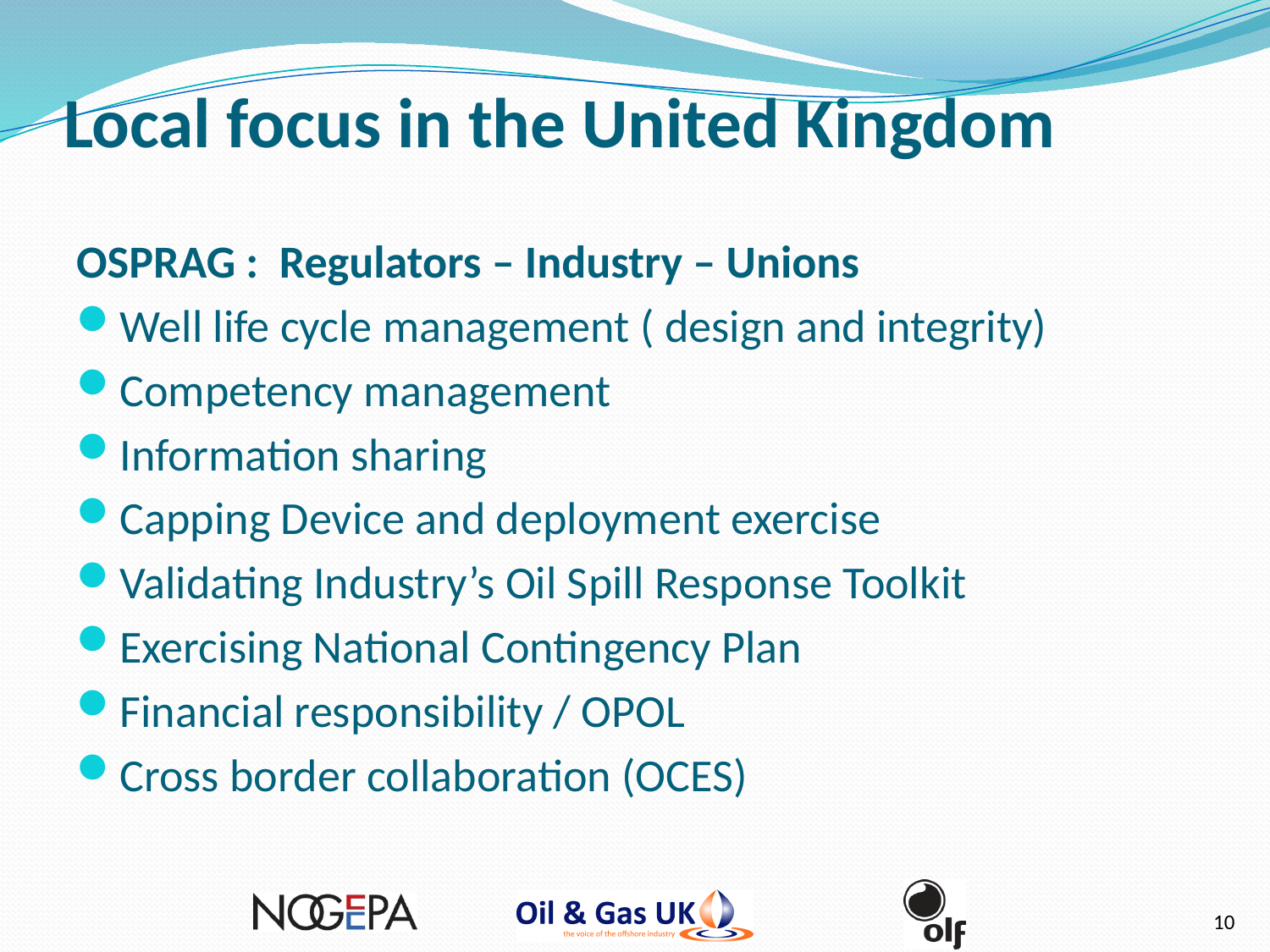

# Local focus in the United Kingdom
OSPRAG :  Regulators – Industry – Unions
Well life cycle management ( design and integrity)
Competency management
Information sharing
Capping Device and deployment exercise
Validating Industry’s Oil Spill Response Toolkit
Exercising National Contingency Plan
Financial responsibility / OPOL
Cross border collaboration (OCES)
10